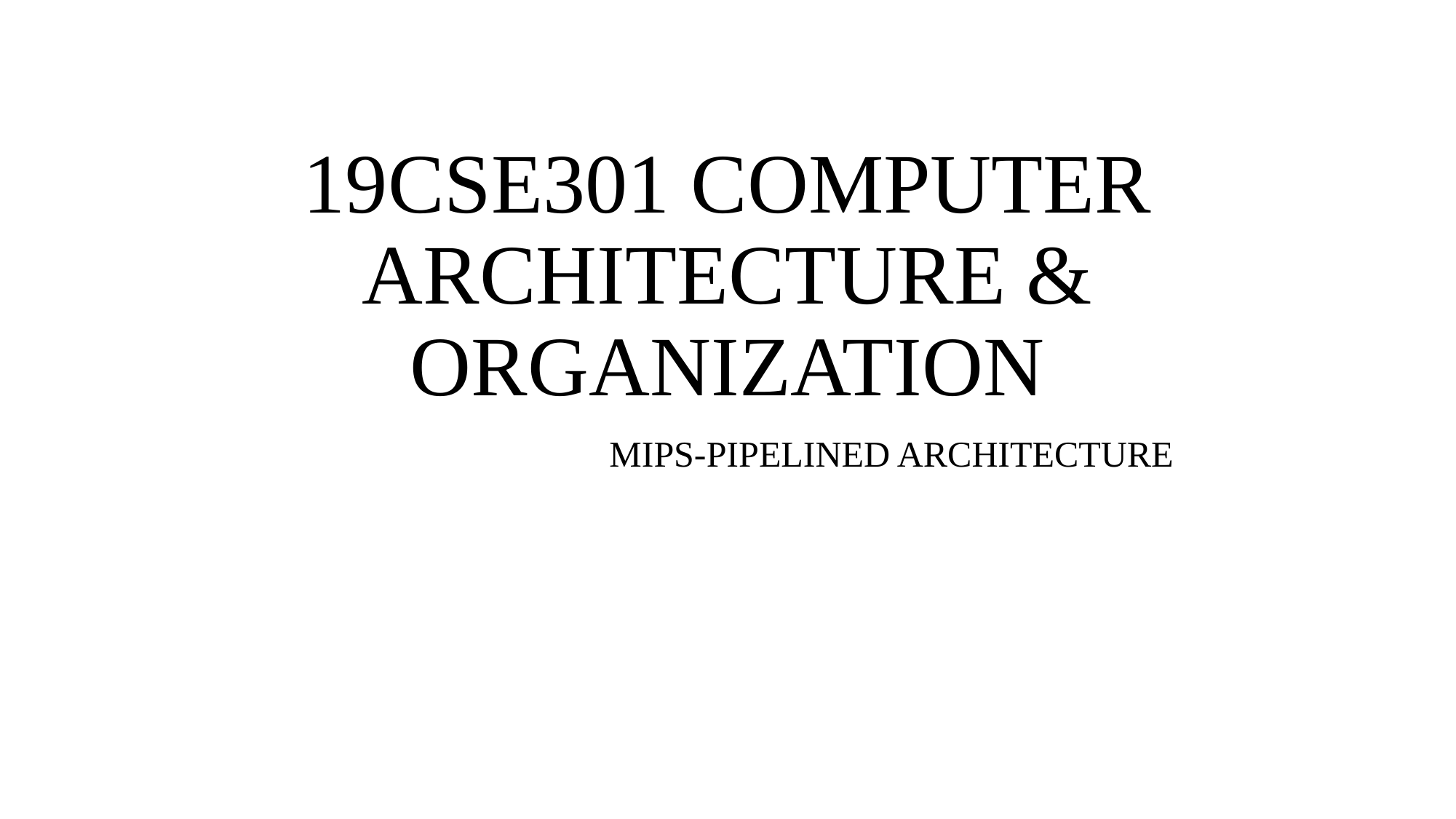

# 19CSE301 COMPUTER ARCHITECTURE & ORGANIZATION
			MIPS-PIPELINED ARCHITECTURE